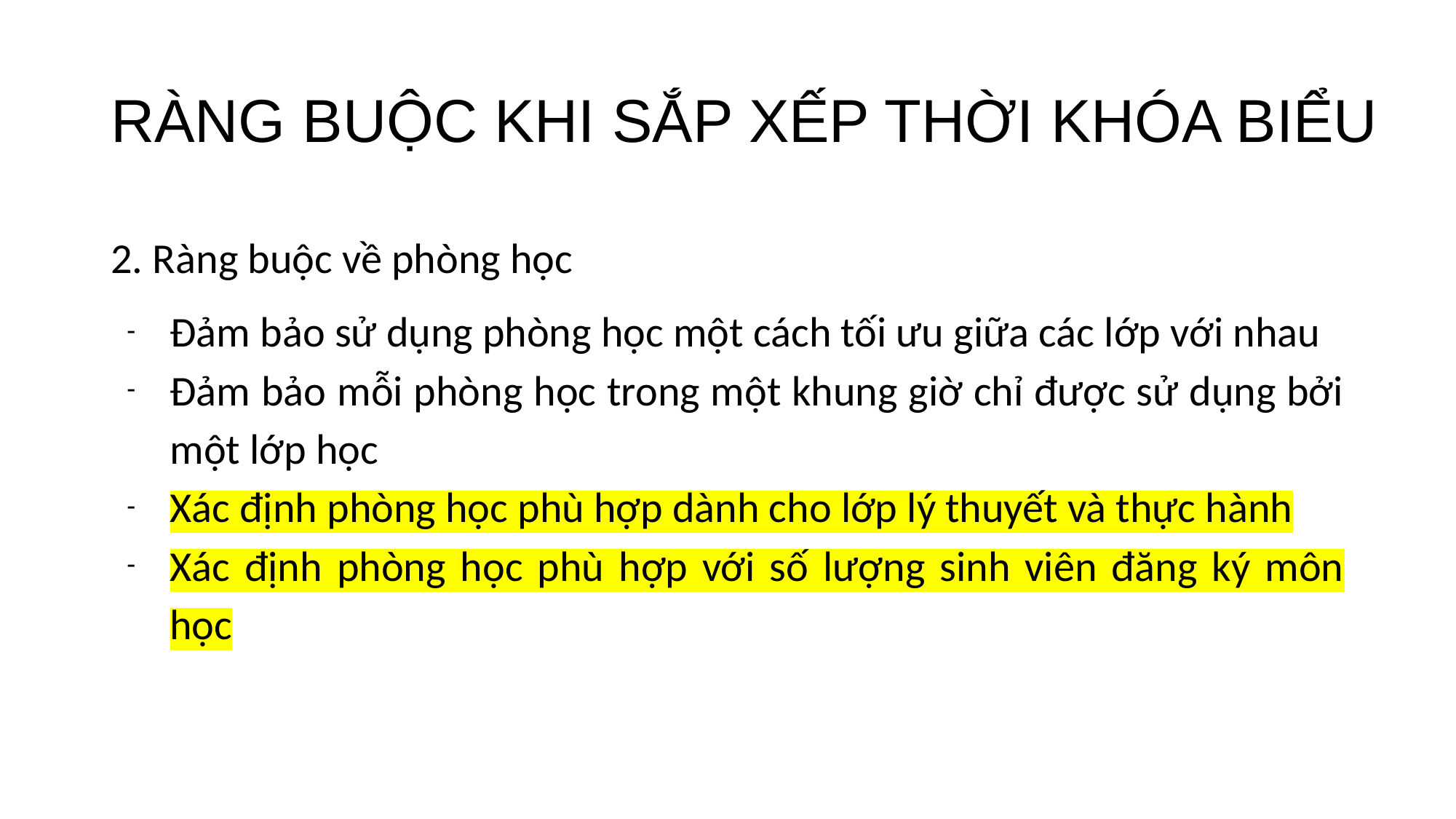

# RÀNG BUỘC KHI SẮP XẾP THỜI KHÓA BIỂU
2. Ràng buộc về phòng học
Đảm bảo sử dụng phòng học một cách tối ưu giữa các lớp với nhau
Đảm bảo mỗi phòng học trong một khung giờ chỉ được sử dụng bởi một lớp học
Xác định phòng học phù hợp dành cho lớp lý thuyết và thực hành
Xác định phòng học phù hợp với số lượng sinh viên đăng ký môn học